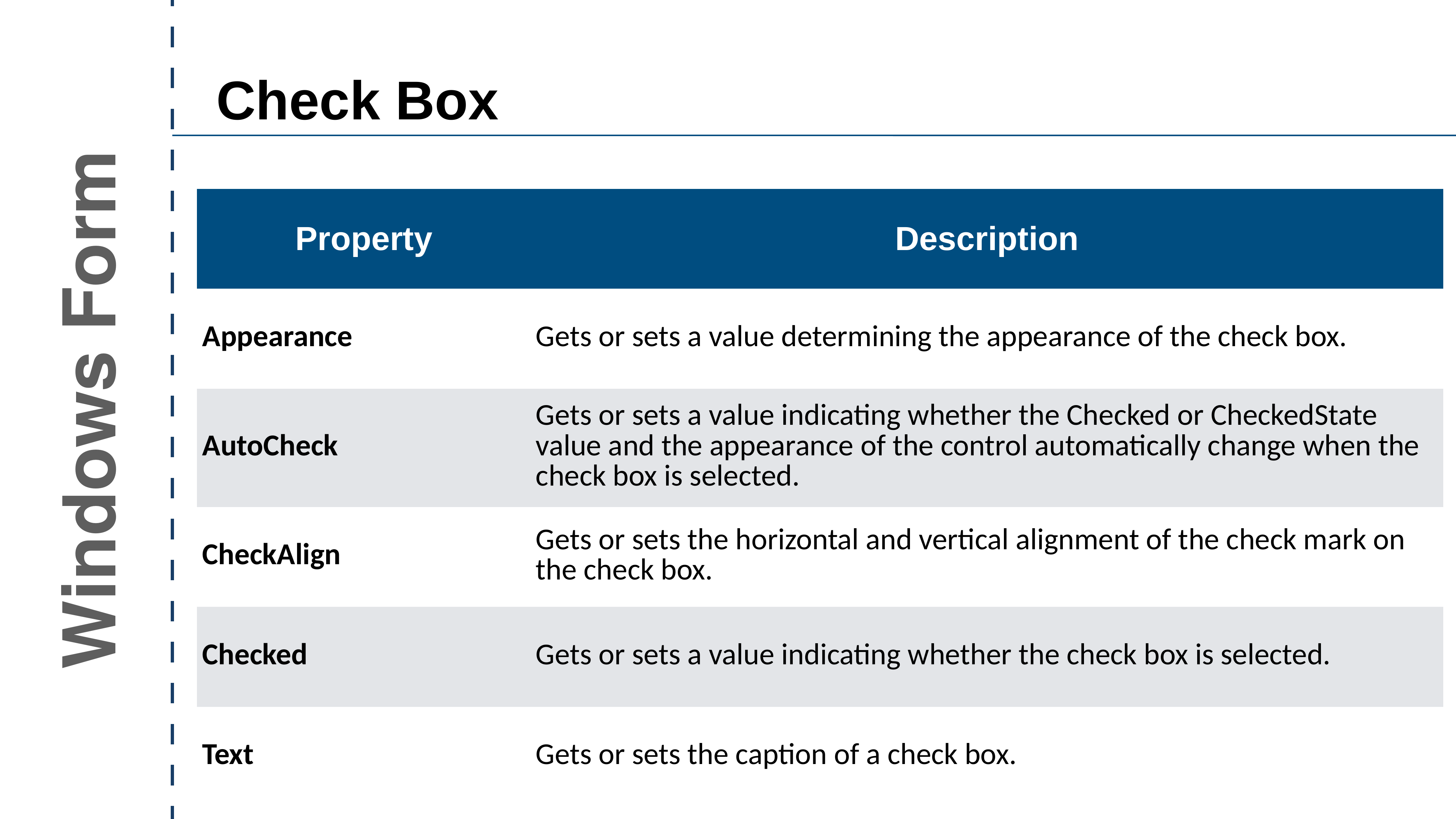

Check Box

| Property | Description |
| --- | --- |
| Appearance | Gets or sets a value determining the appearance of the check box. |
| AutoCheck | Gets or sets a value indicating whether the Checked or CheckedState value and the appearance of the control automatically change when the check box is selected. |
| CheckAlign | Gets or sets the horizontal and vertical alignment of the check mark on the check box. |
| Checked | Gets or sets a value indicating whether the check box is selected. |
| Text | Gets or sets the caption of a check box. |
Windows Form